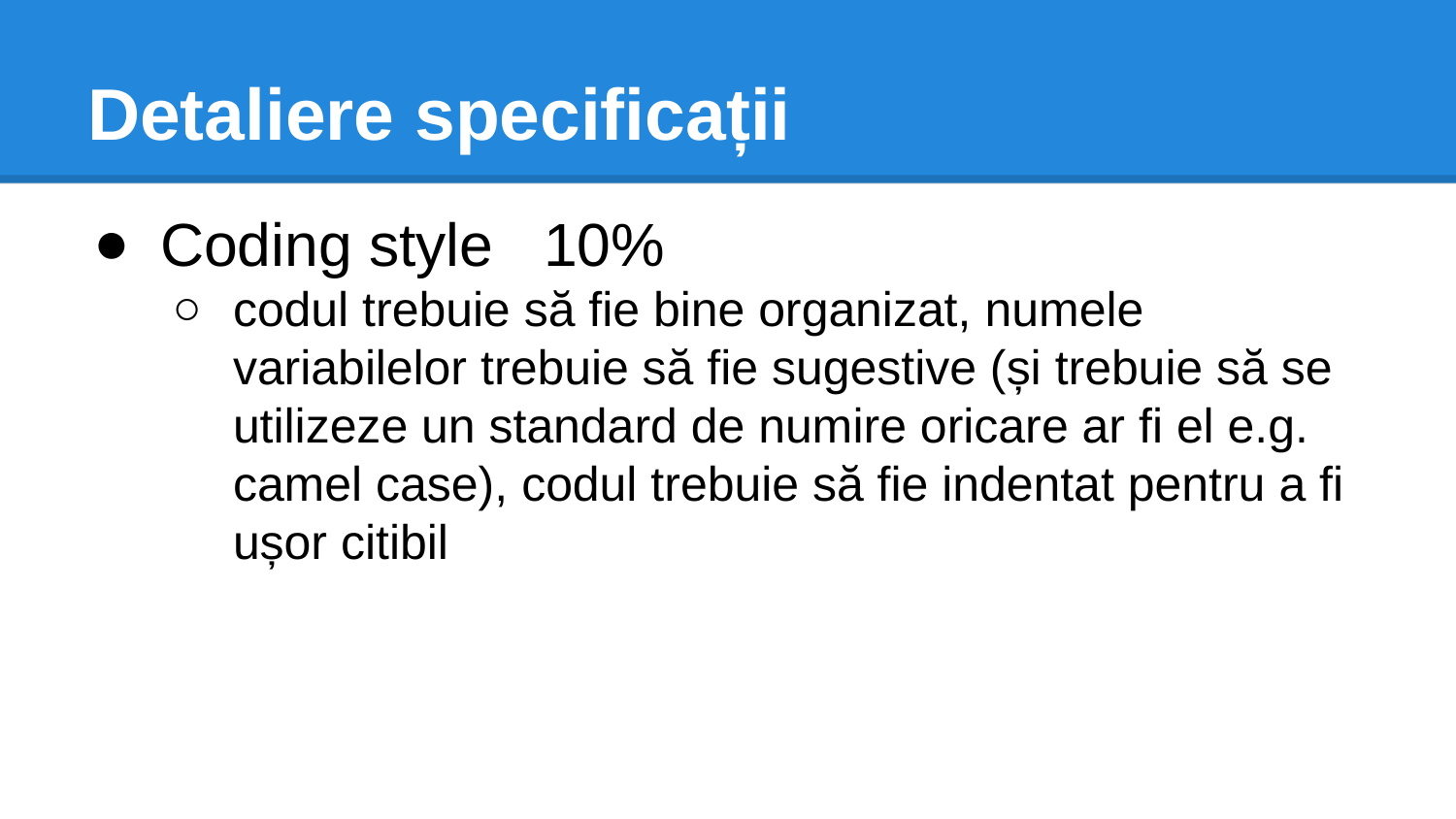

# Detaliere specificații
Coding style   10%
codul trebuie să fie bine organizat, numele variabilelor trebuie să fie sugestive (și trebuie să se utilizeze un standard de numire oricare ar fi el e.g. camel case), codul trebuie să fie indentat pentru a fi ușor citibil